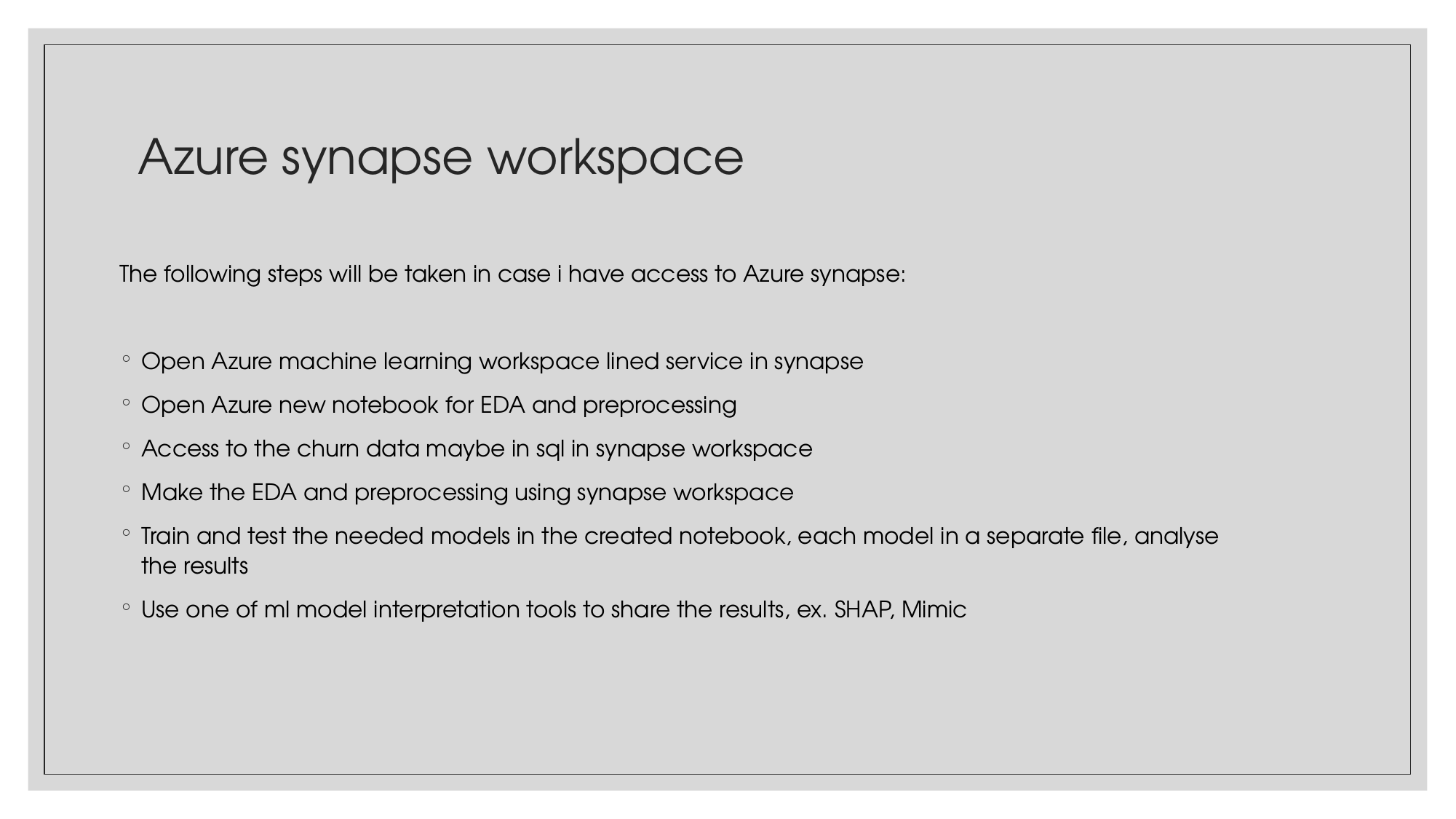

# Azure synapse workspace
The following steps will be taken in case i have access to Azure synapse:

Open Azure machine learning workspace lined service in synapse
Open Azure new notebook for EDA and preprocessing
Access to the churn data maybe in sql in synapse workspace
Make the EDA and preprocessing using synapse workspace
Train and test the needed models in the created notebook, each model in a separate file, analyse the results
Use one of ml model interpretation tools to share the results, ex. SHAP, Mimic